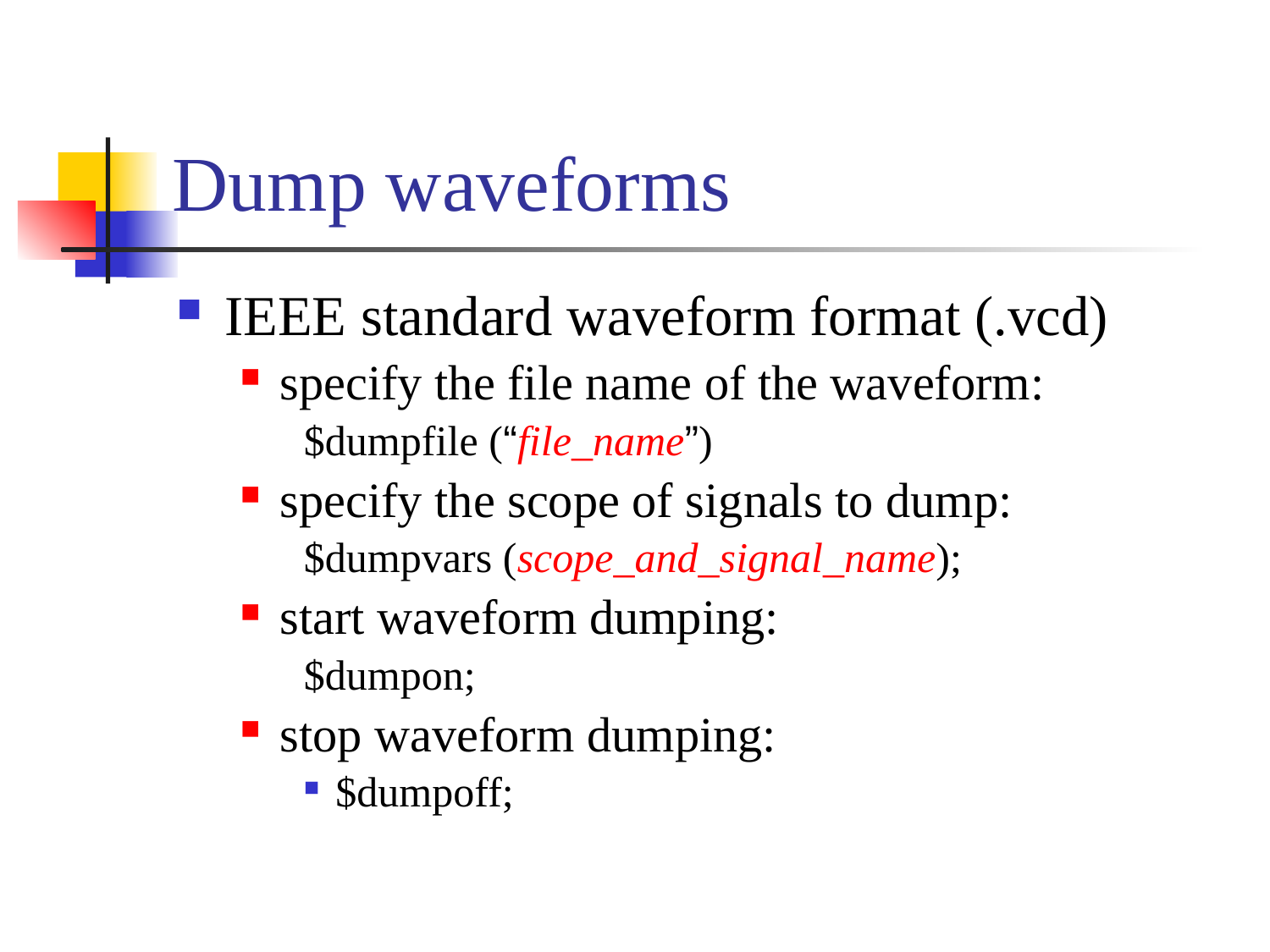

# Dump waveforms
IEEE standard waveform format (.vcd)
specify the file name of the waveform:
$dumpfile (“file_name”)
specify the scope of signals to dump:
$dumpvars (scope_and_signal_name);
start waveform dumping:
$dumpon;
stop waveform dumping:
$dumpoff;